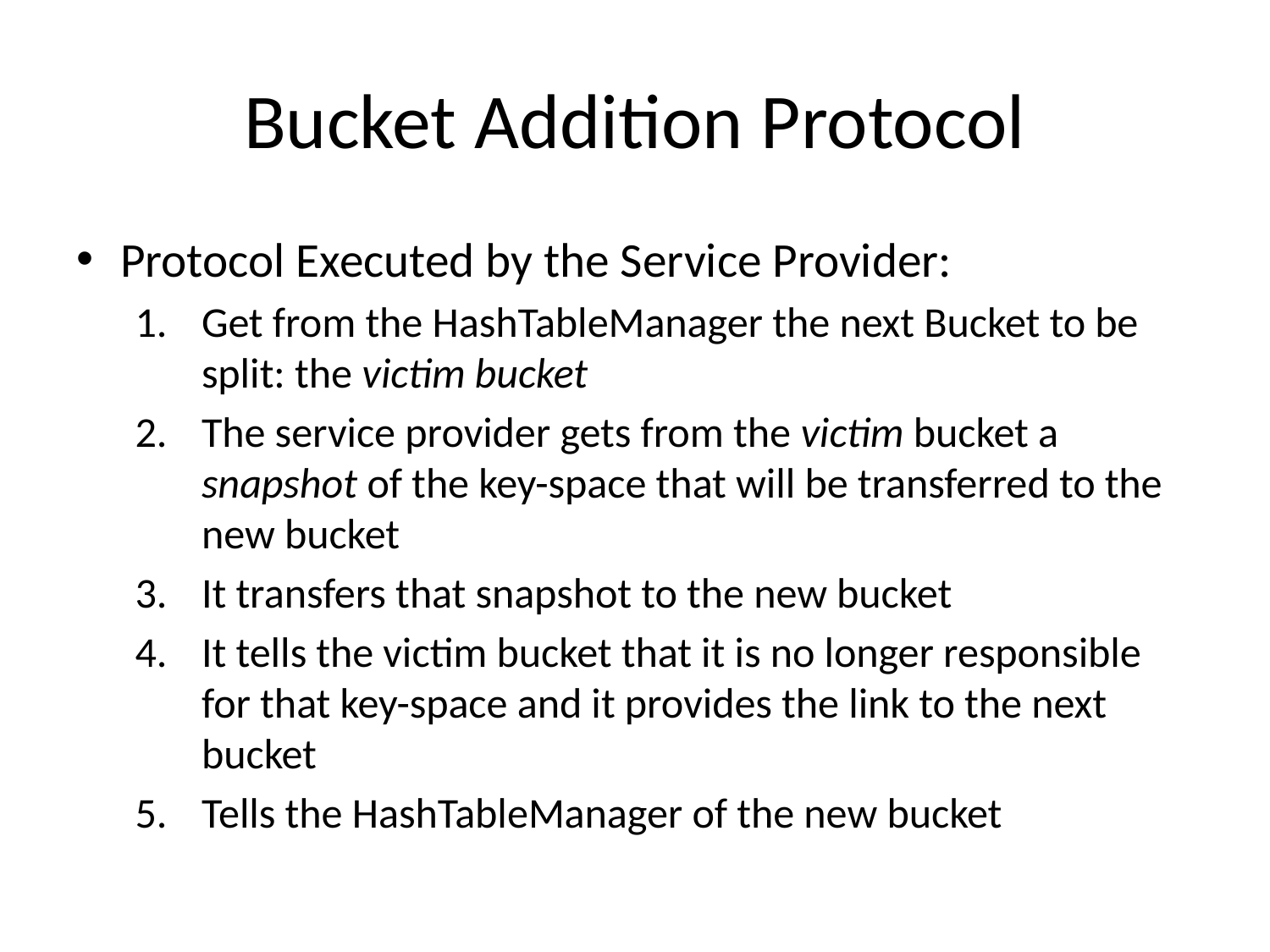

# Bucket Addition Protocol
Protocol Executed by the Service Provider:
Get from the HashTableManager the next Bucket to be split: the victim bucket
The service provider gets from the victim bucket a snapshot of the key-space that will be transferred to the new bucket
It transfers that snapshot to the new bucket
It tells the victim bucket that it is no longer responsible for that key-space and it provides the link to the next bucket
Tells the HashTableManager of the new bucket